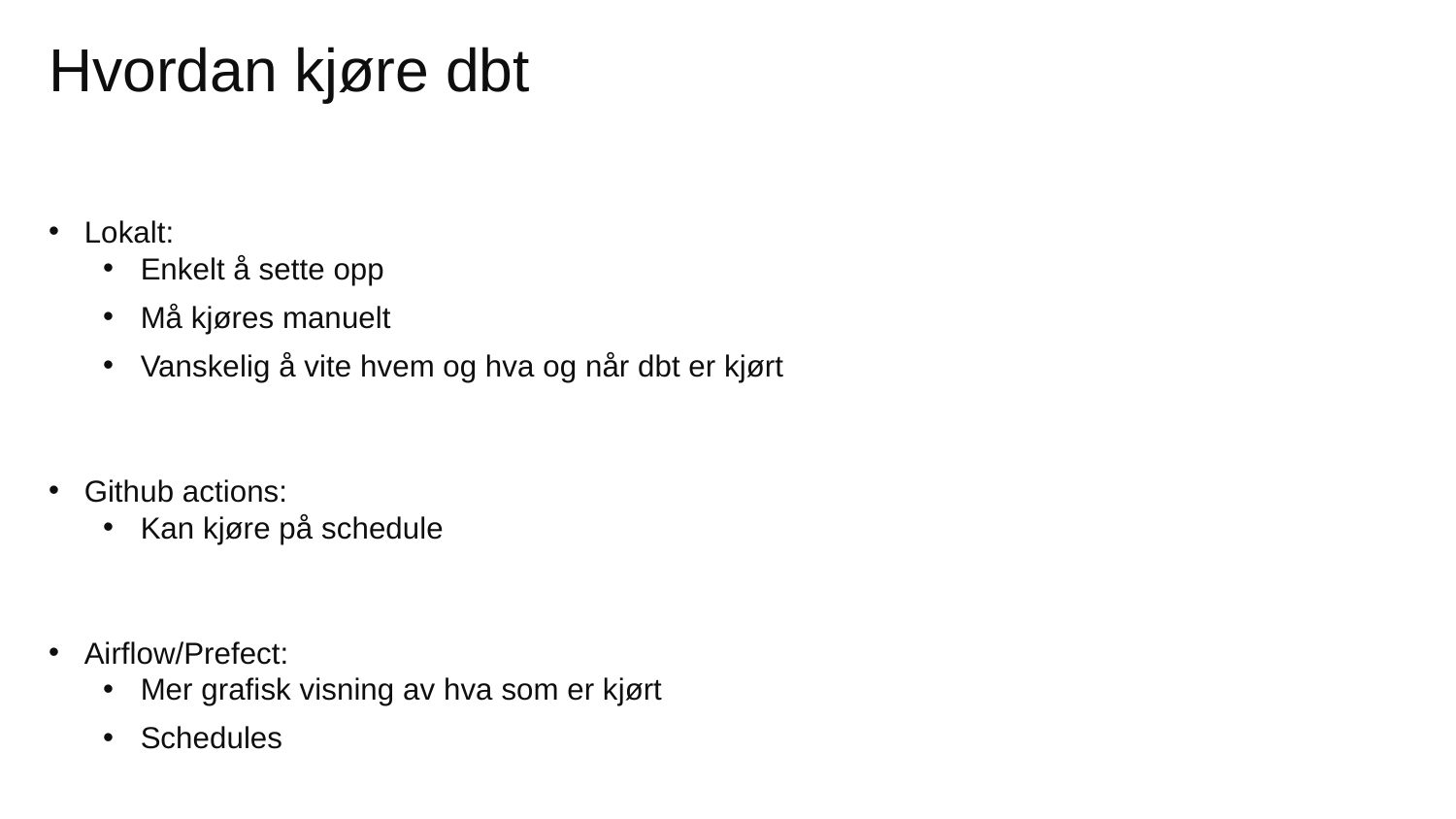

# Hvordan kjøre dbt

Lokalt:
Enkelt å sette opp
Må kjøres manuelt
Vanskelig å vite hvem og hva og når dbt er kjørt

Github actions:
Kan kjøre på schedule

Airflow/Prefect:
Mer grafisk visning av hva som er kjørt
Schedules